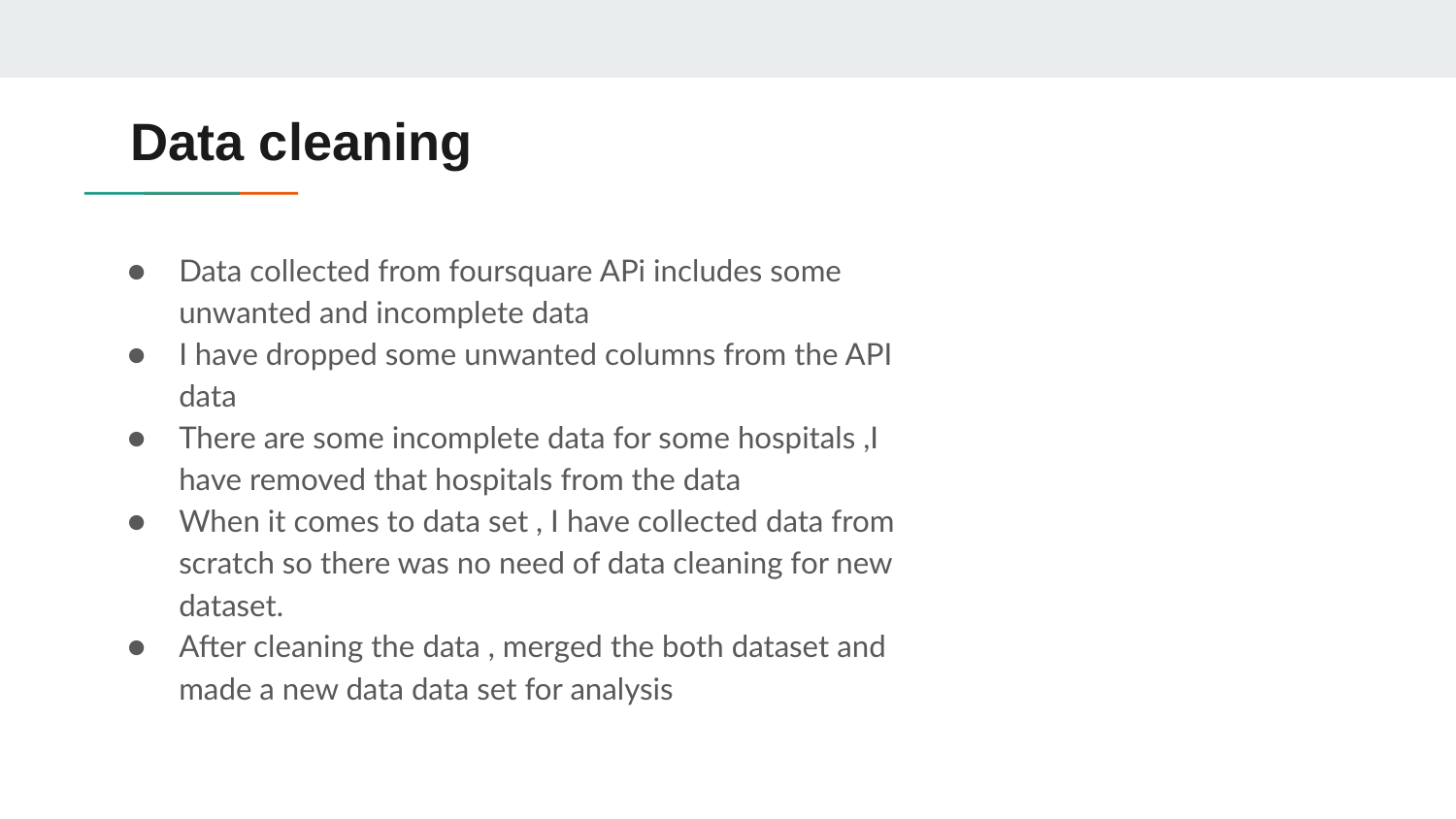

# Data cleaning
Data collected from foursquare APi includes some unwanted and incomplete data
I have dropped some unwanted columns from the API data
There are some incomplete data for some hospitals ,I have removed that hospitals from the data
When it comes to data set , I have collected data from scratch so there was no need of data cleaning for new dataset.
After cleaning the data , merged the both dataset and made a new data data set for analysis